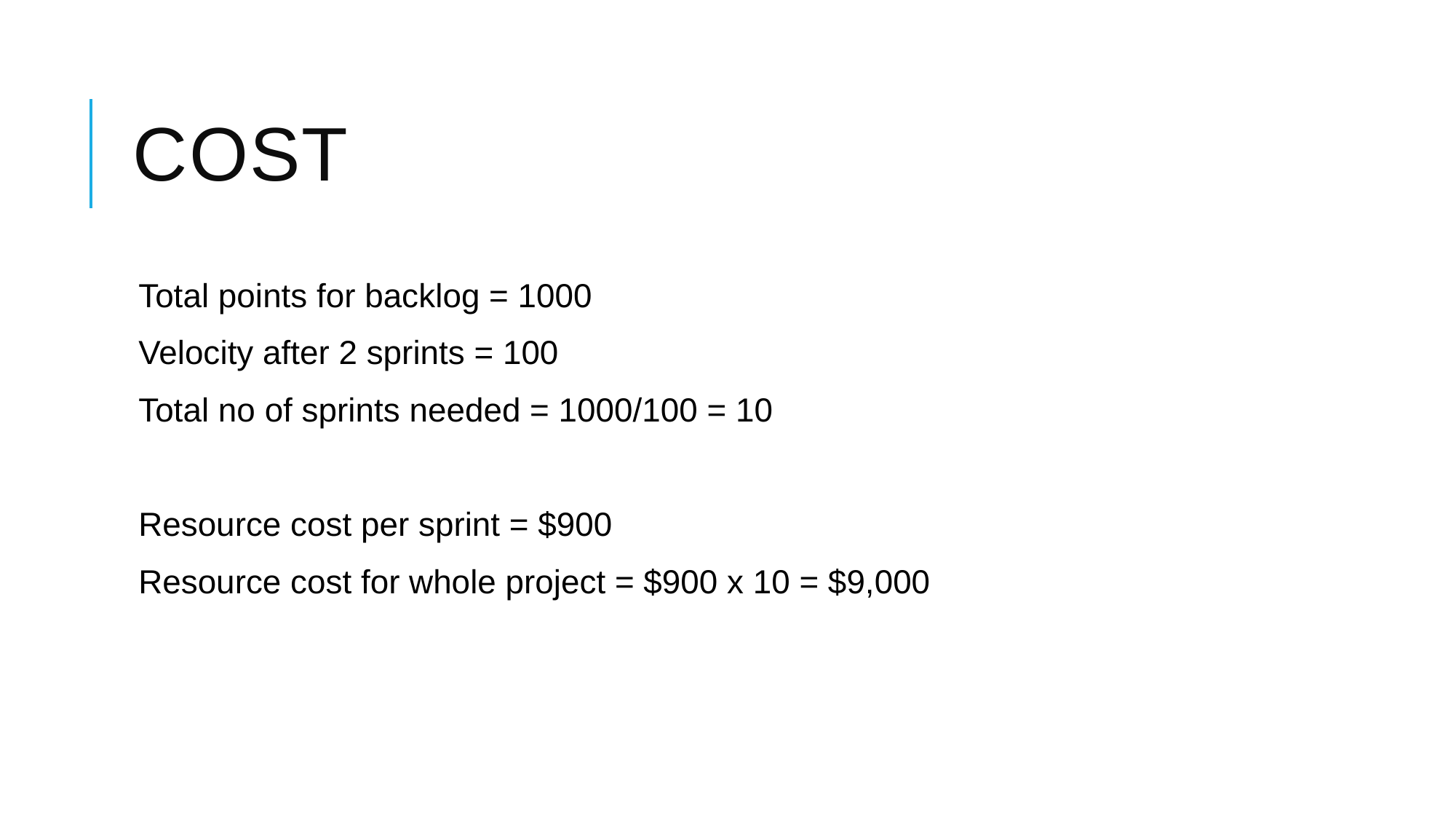

# Cost
Total points for backlog = 1000
Velocity after 2 sprints = 100
Total no of sprints needed = 1000/100 = 10

Resource cost per sprint = $900
Resource cost for whole project = $900 x 10 = $9,000